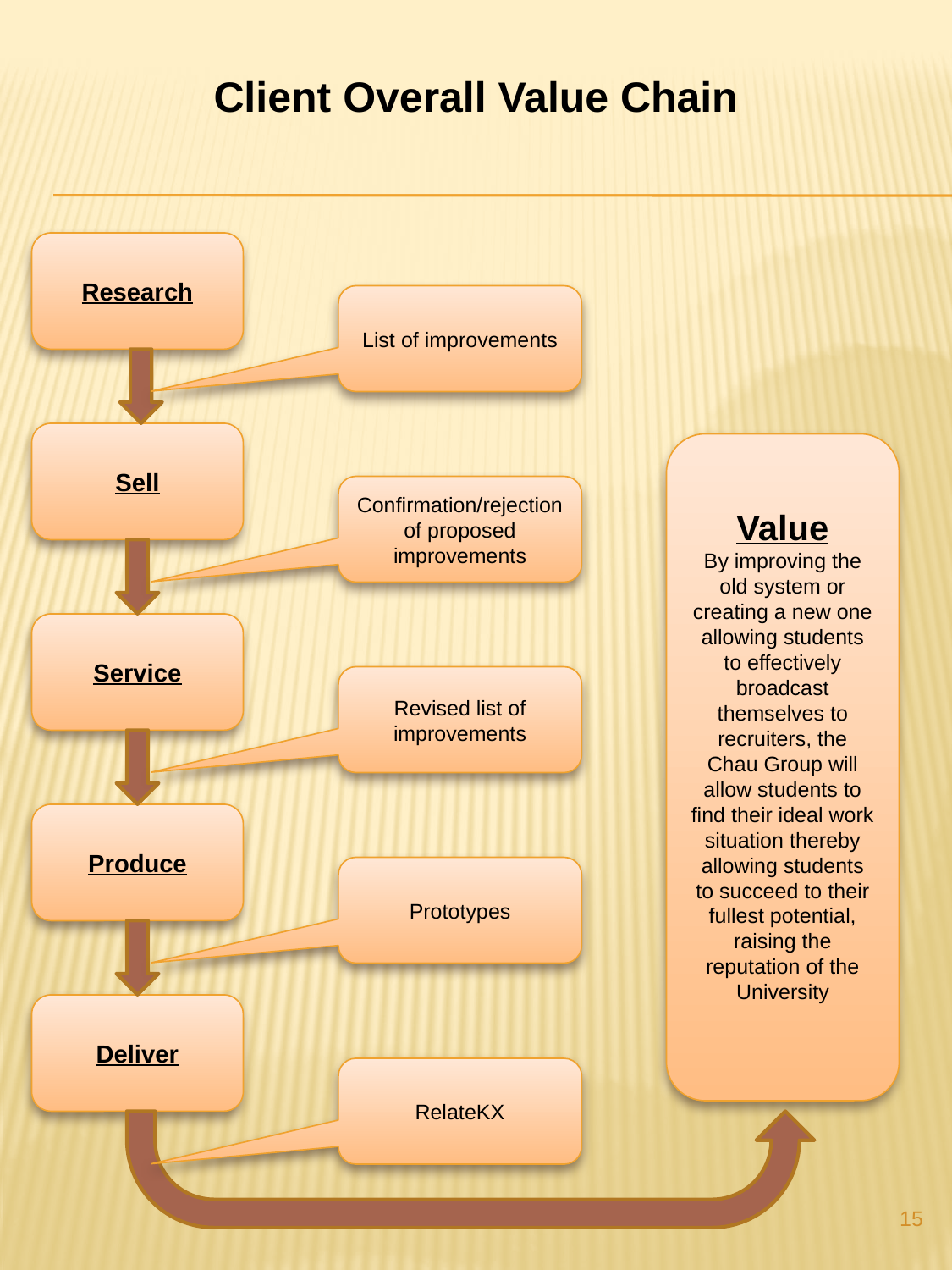

Client Overall Value Chain
Research
List of improvements

Sell
Value
By improving the old system or creating a new one allowing students to effectively broadcast themselves to recruiters, the Chau Group will allow students to find their ideal work situation thereby allowing students to succeed to their fullest potential, raising the reputation of the University

Confirmation/rejection of proposed improvements

Service
Revised list of improvements

Produce
Prototypes

Deliver
RelateKX

15